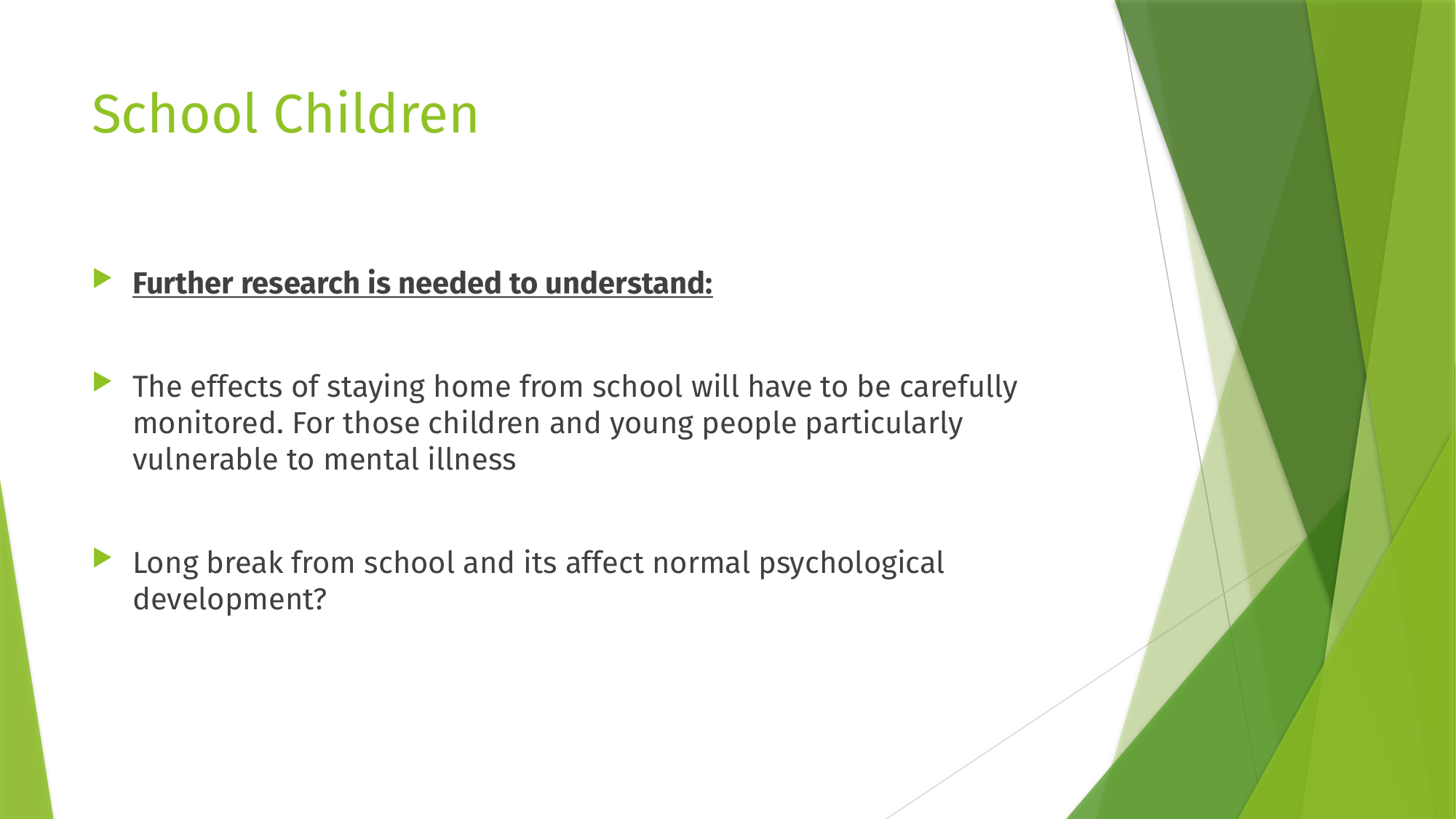

# School Children
Further research is needed to understand:

The effects of staying home from school will have to be carefully monitored. For those children and young people particularly vulnerable to mental illness

Long break from school and its affect normal psychological development?